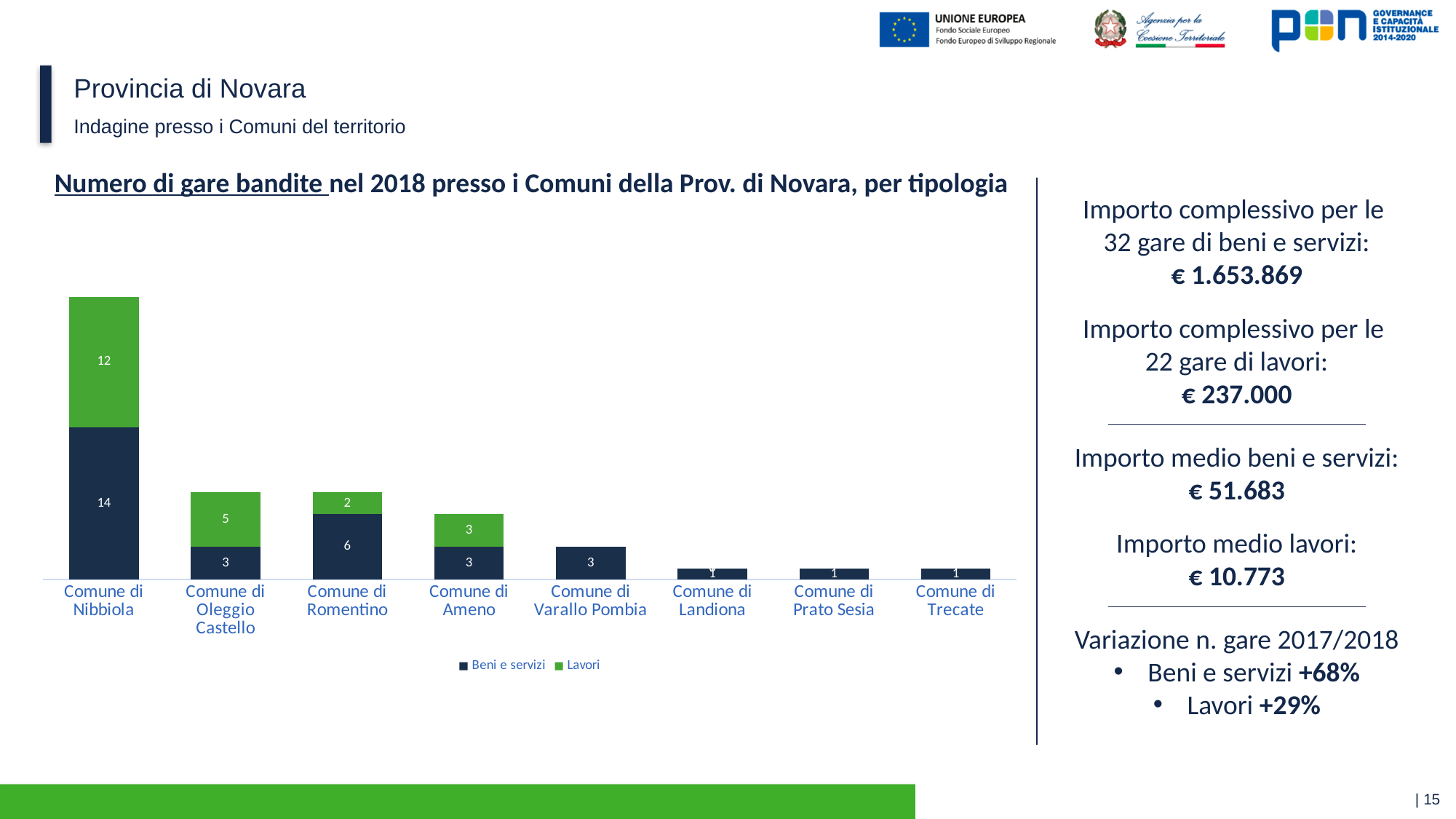

# Provincia di Novara
Indagine presso i Comuni del territorio
Numero di gare bandite nel 2018 presso i Comuni della Prov. di Novara, per tipologia
Importo complessivo per le
32 gare di beni e servizi:
€ 1.653.869

### Chart

| Category | Beni e servizi | Lavori |
|---|---|---|
| Comune di Nibbiola | 14.0 | 12.0 |
| Comune di Oleggio Castello | 3.0 | 5.0 |
| Comune di Romentino | 6.0 | 2.0 |
| Comune di Ameno | 3.0 | 3.0 |
| Comune di Varallo Pombia | 3.0 | None |
| Comune di Landiona | 1.0 | 0.0 |
| Comune di Prato Sesia | 1.0 | None |
| Comune di Trecate | 1.0 | None |
Importo complessivo per le
22 gare di lavori:
€ 237.000
Importo medio beni e servizi:
€ 51.683
Importo medio lavori:
€ 10.773
Variazione n. gare 2017/2018
Beni e servizi +68%
Lavori +29%